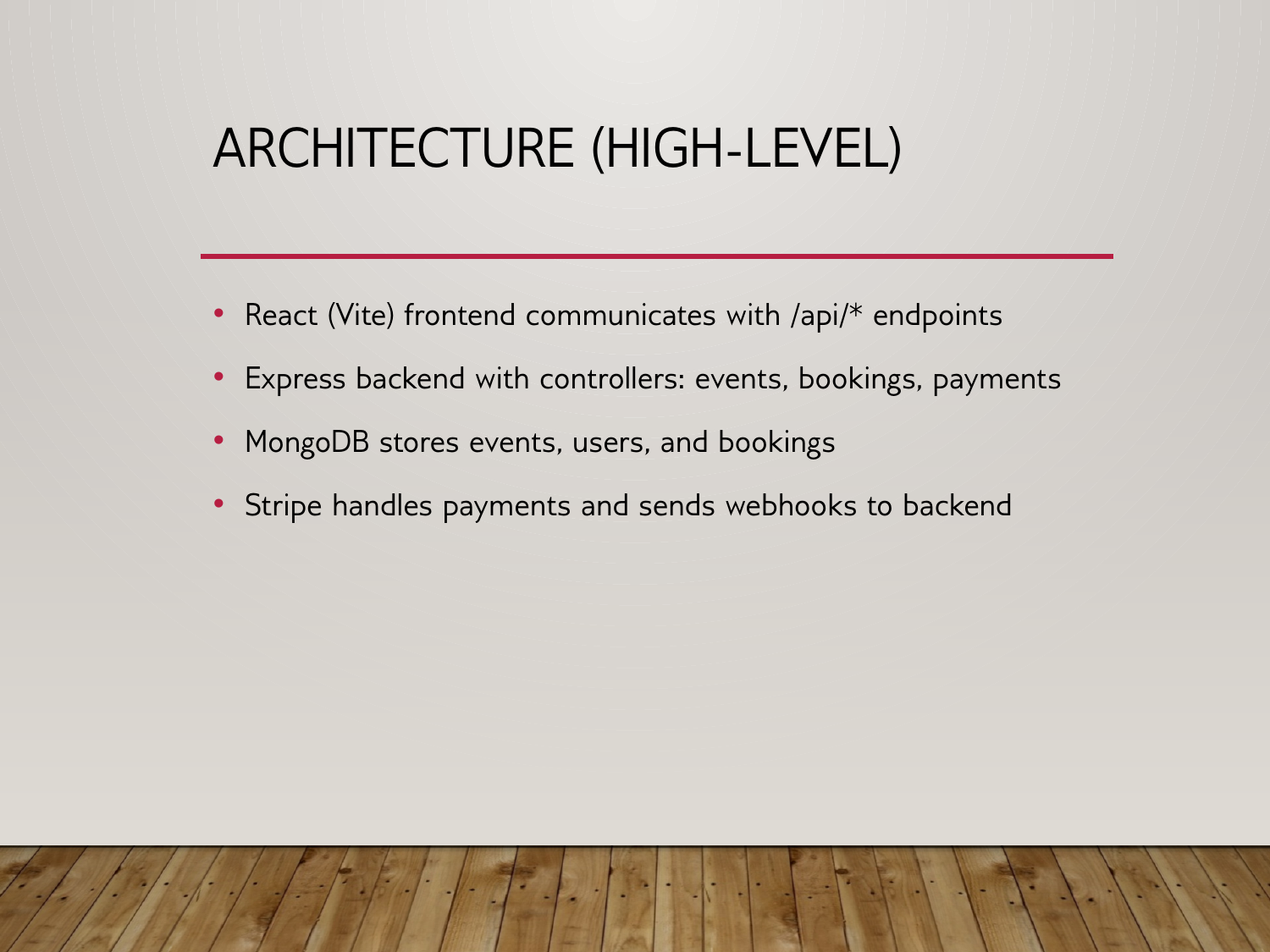

# Architecture (High-level)
React (Vite) frontend communicates with /api/* endpoints
Express backend with controllers: events, bookings, payments
MongoDB stores events, users, and bookings
Stripe handles payments and sends webhooks to backend